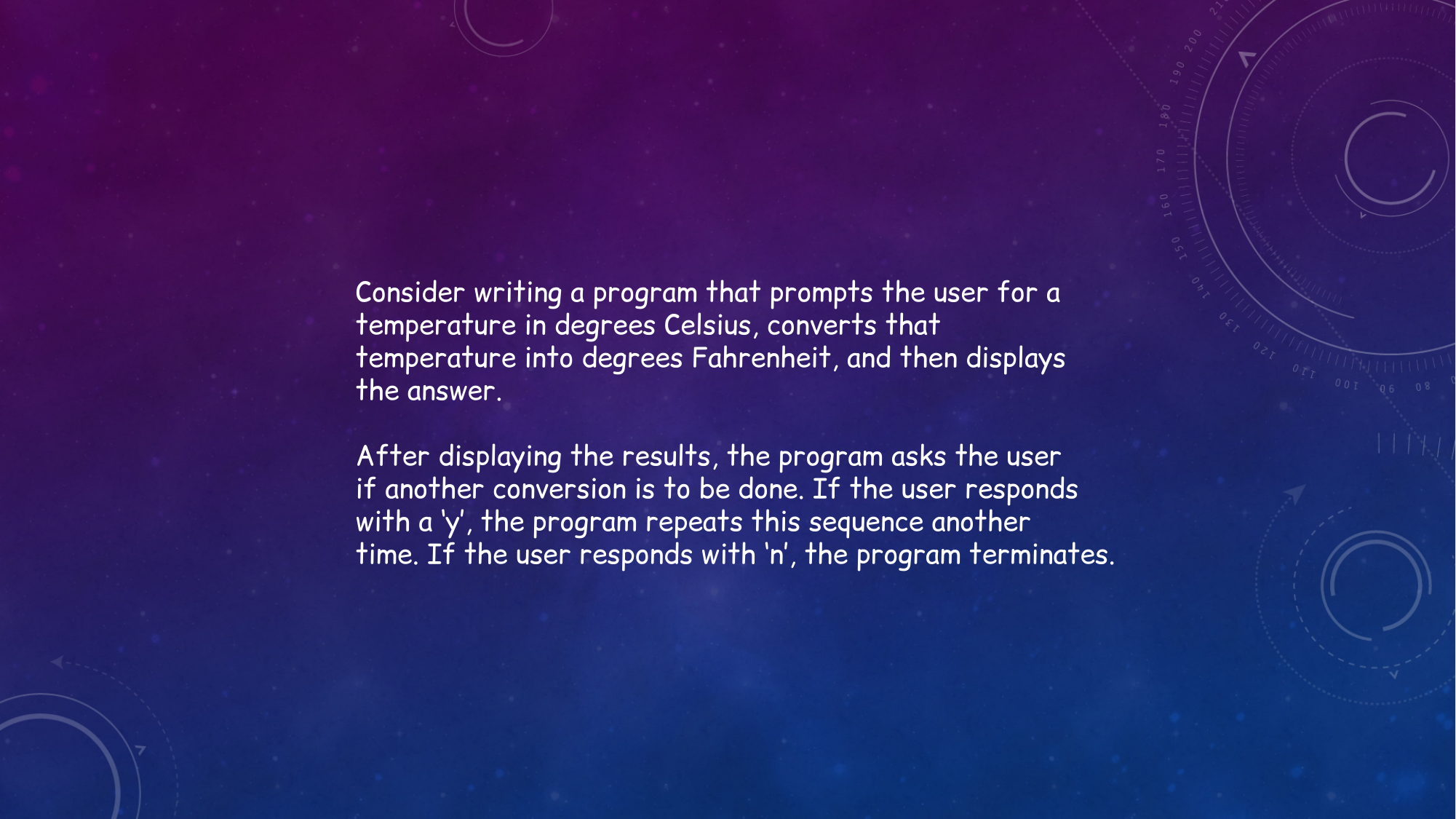

Consider writing a program that prompts the user for a
temperature in degrees Celsius, converts that
temperature into degrees Fahrenheit, and then displays
the answer.

After displaying the results, the program asks the user
if another conversion is to be done. If the user responds
with a ‘y’, the program repeats this sequence another
time. If the user responds with ‘n’, the program terminates.